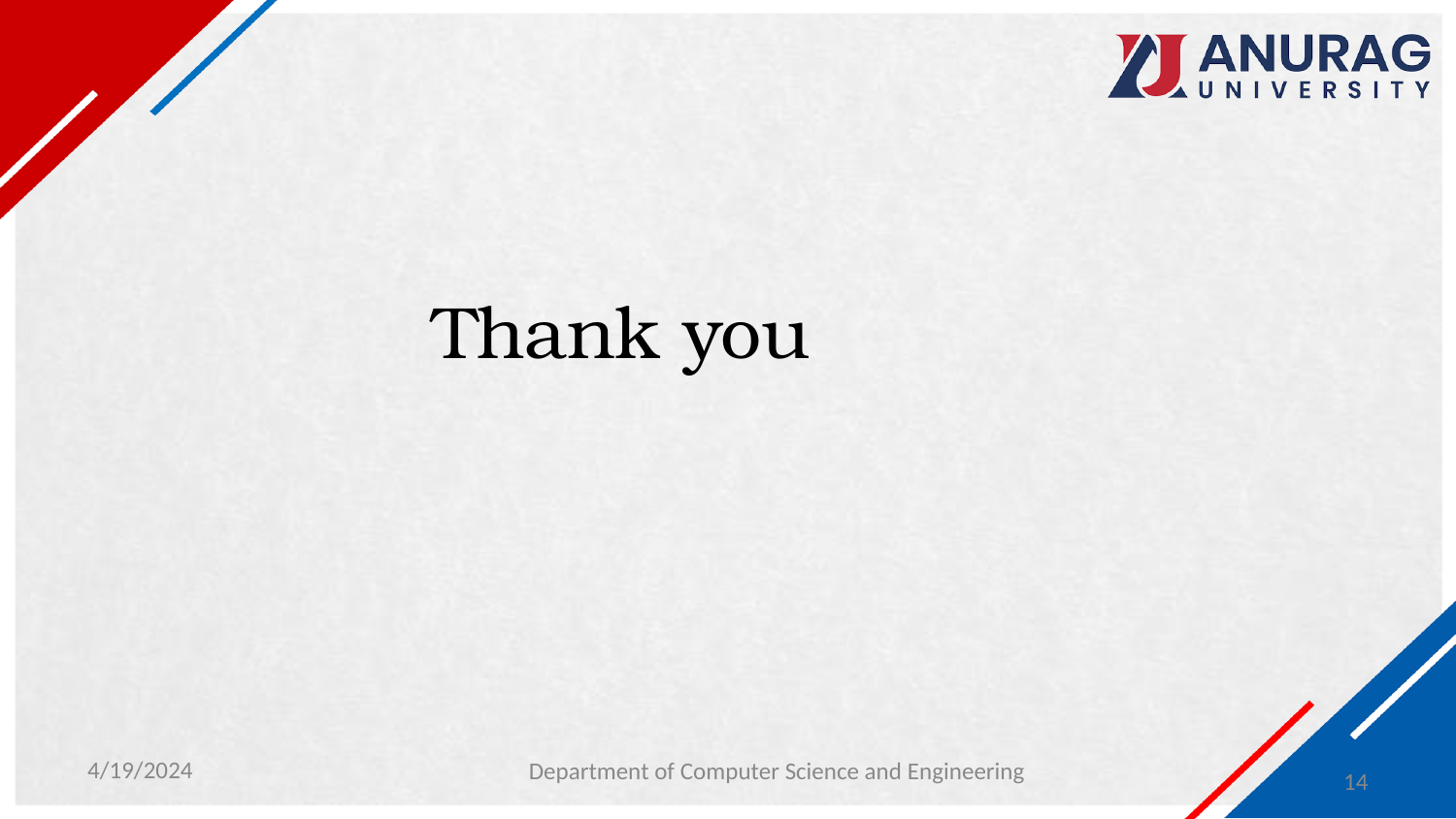

# Thank you

4/19/2024
Department of Computer Science and Engineering
14